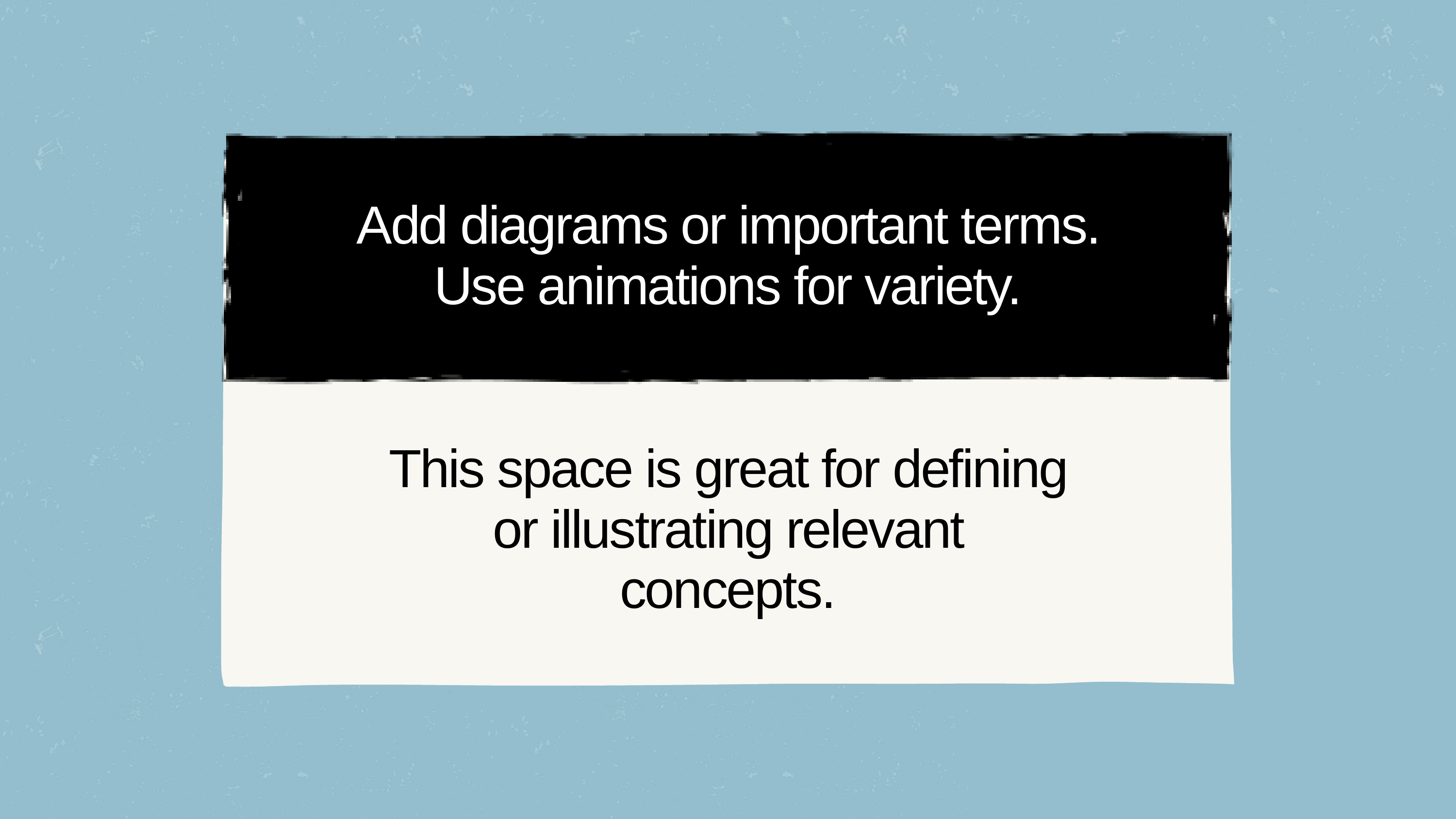

Add diagrams or important terms. Use animations for variety.
This space is great for defining or illustrating relevant concepts.